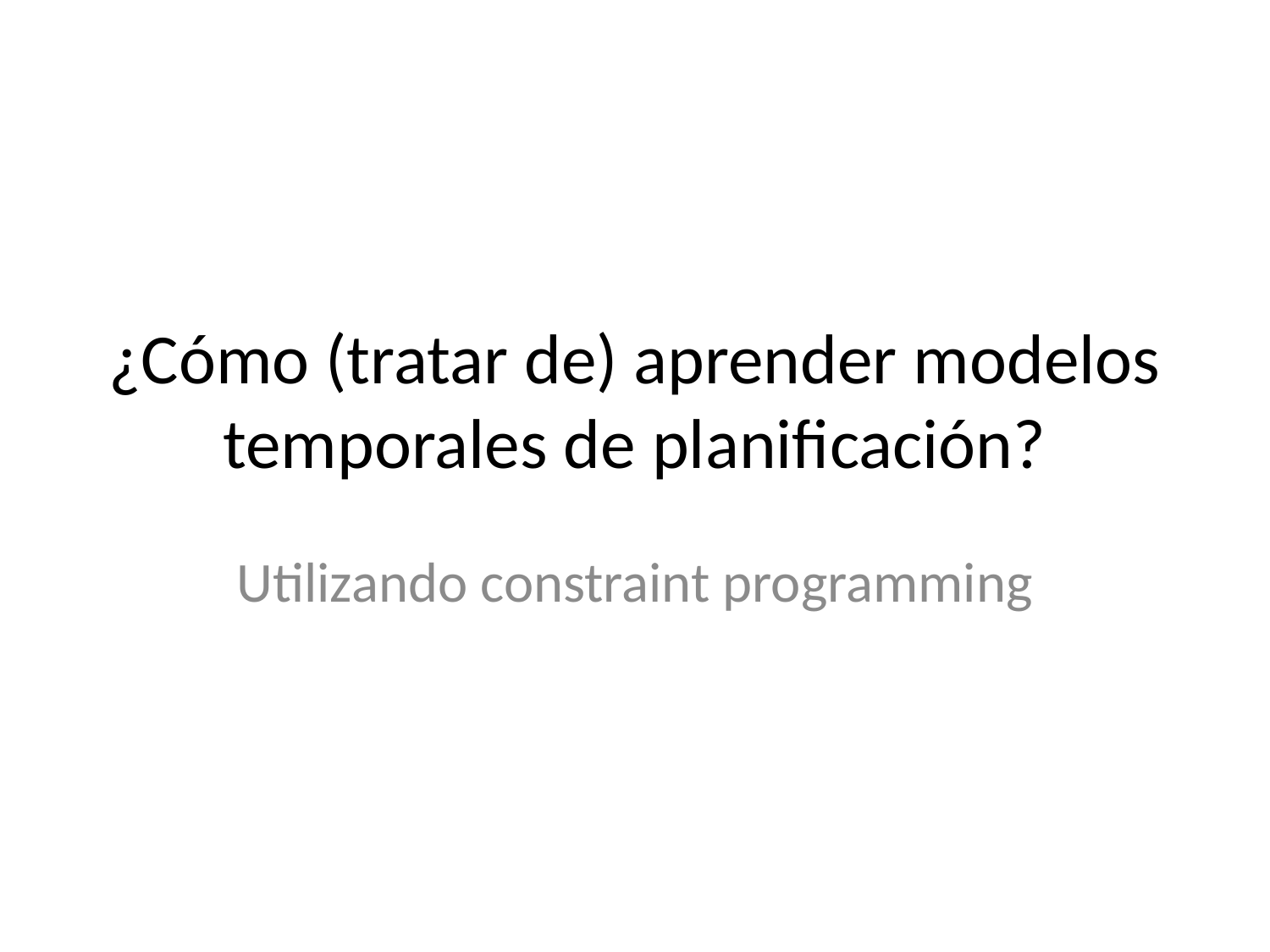

# ¿Cómo (tratar de) aprender modelos temporales de planificación?
Utilizando constraint programming